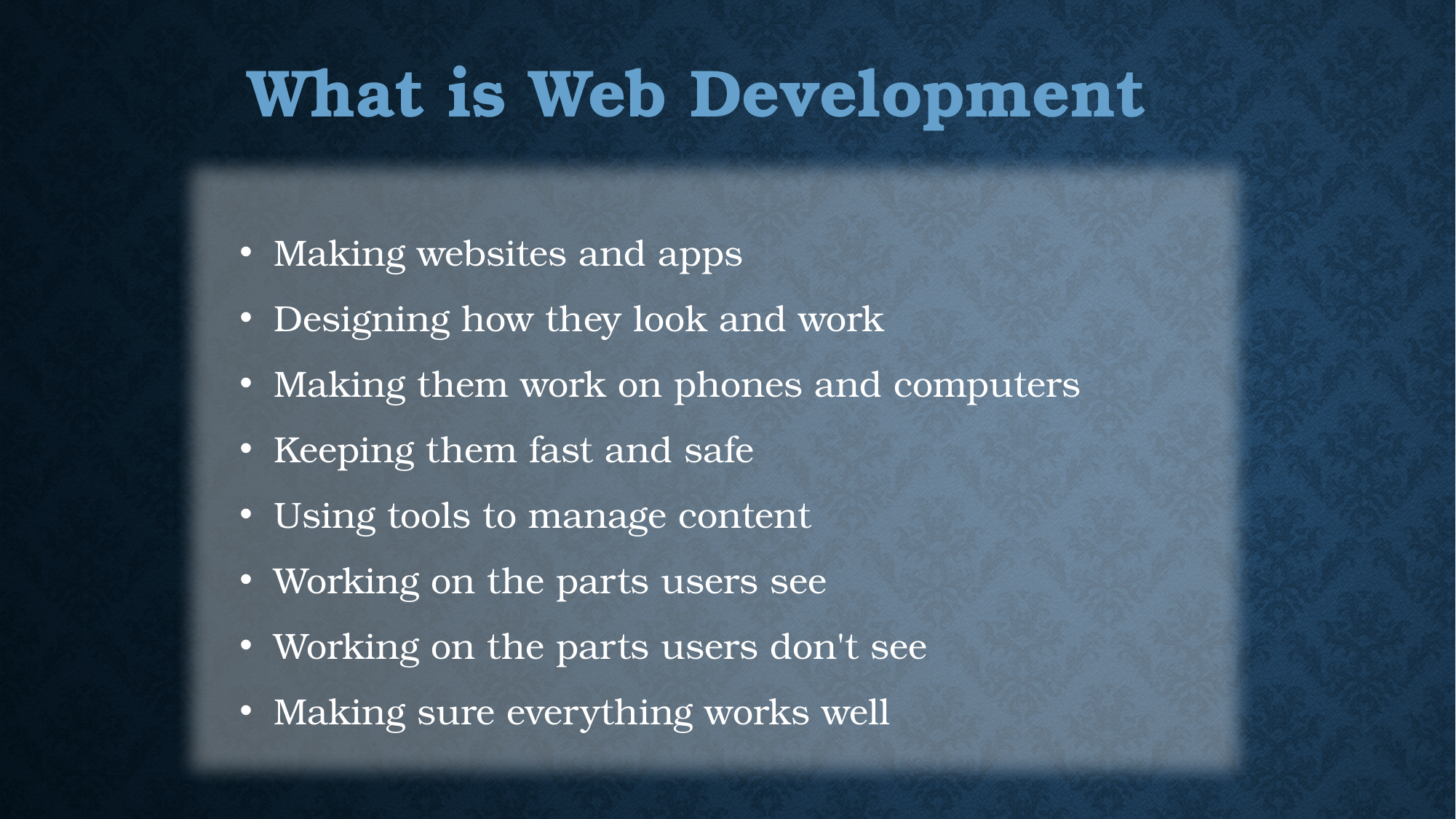

What is Web Development

Making websites and apps
Designing how they look and work
Making them work on phones and computers
Keeping them fast and safe
Using tools to manage content
Working on the parts users see
Working on the parts users don't see
Making sure everything works well